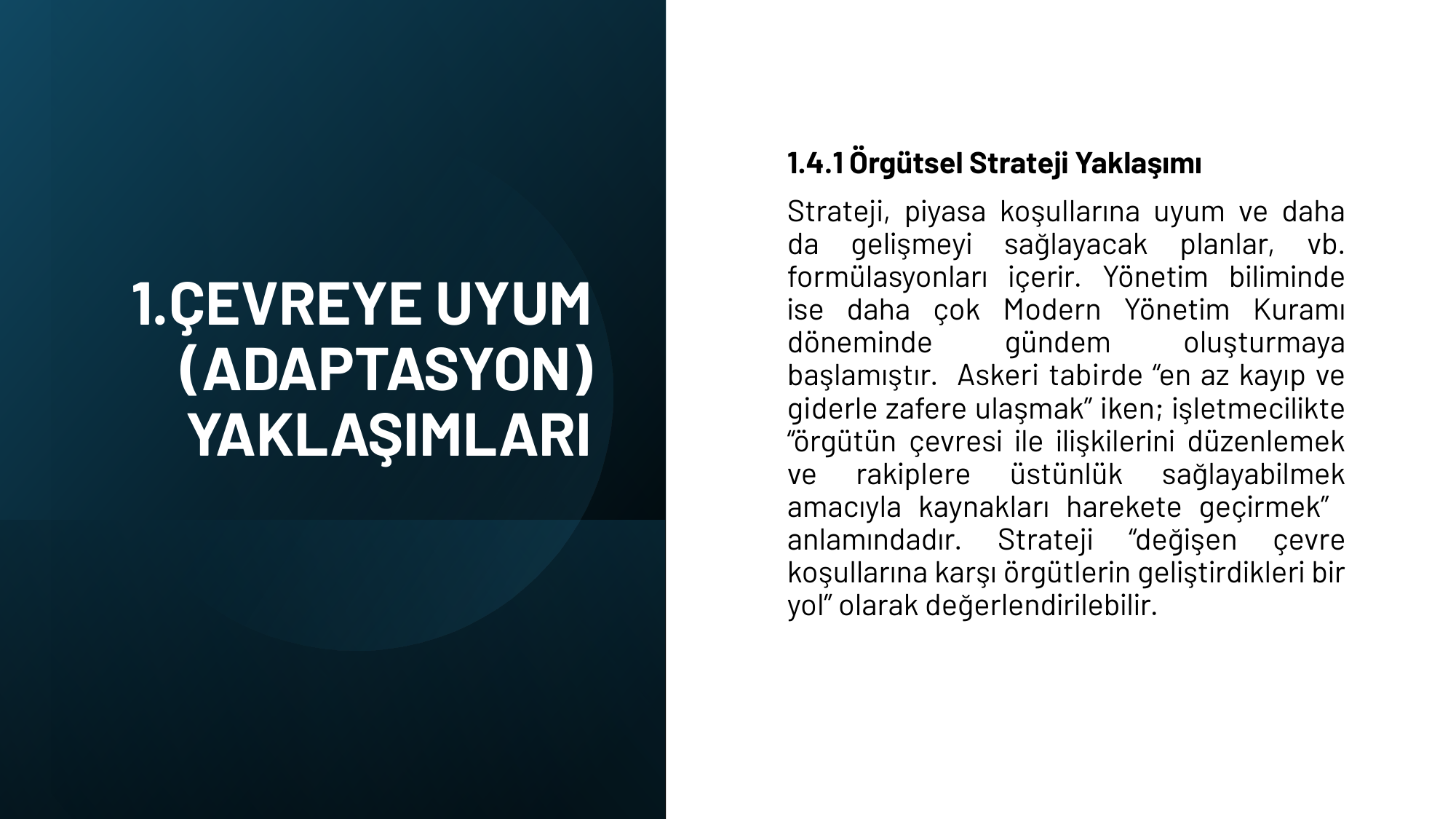

# 1.ÇEVREYE UYUM (ADAPTASYON) YAKLAŞIMLARI

1.4.1 Örgütsel Strateji Yaklaşımı
Strateji, piyasa koşullarına uyum ve daha da gelişmeyi sağlayacak planlar, vb. formülasyonları içerir. Yönetim biliminde ise daha çok Modern Yönetim Kuramı döneminde gündem oluşturmaya başlamıştır.  Askeri tabirde “en az kayıp ve giderle zafere ulaşmak” iken; işletmecilikte “örgütün çevresi ile ilişkilerini düzenlemek ve rakiplere üstünlük sağlayabilmek amacıyla kaynakları harekete geçirmek”  anlamındadır. Strateji “değişen çevre koşullarına karşı örgütlerin geliştirdikleri bir yol” olarak değerlendirilebilir.